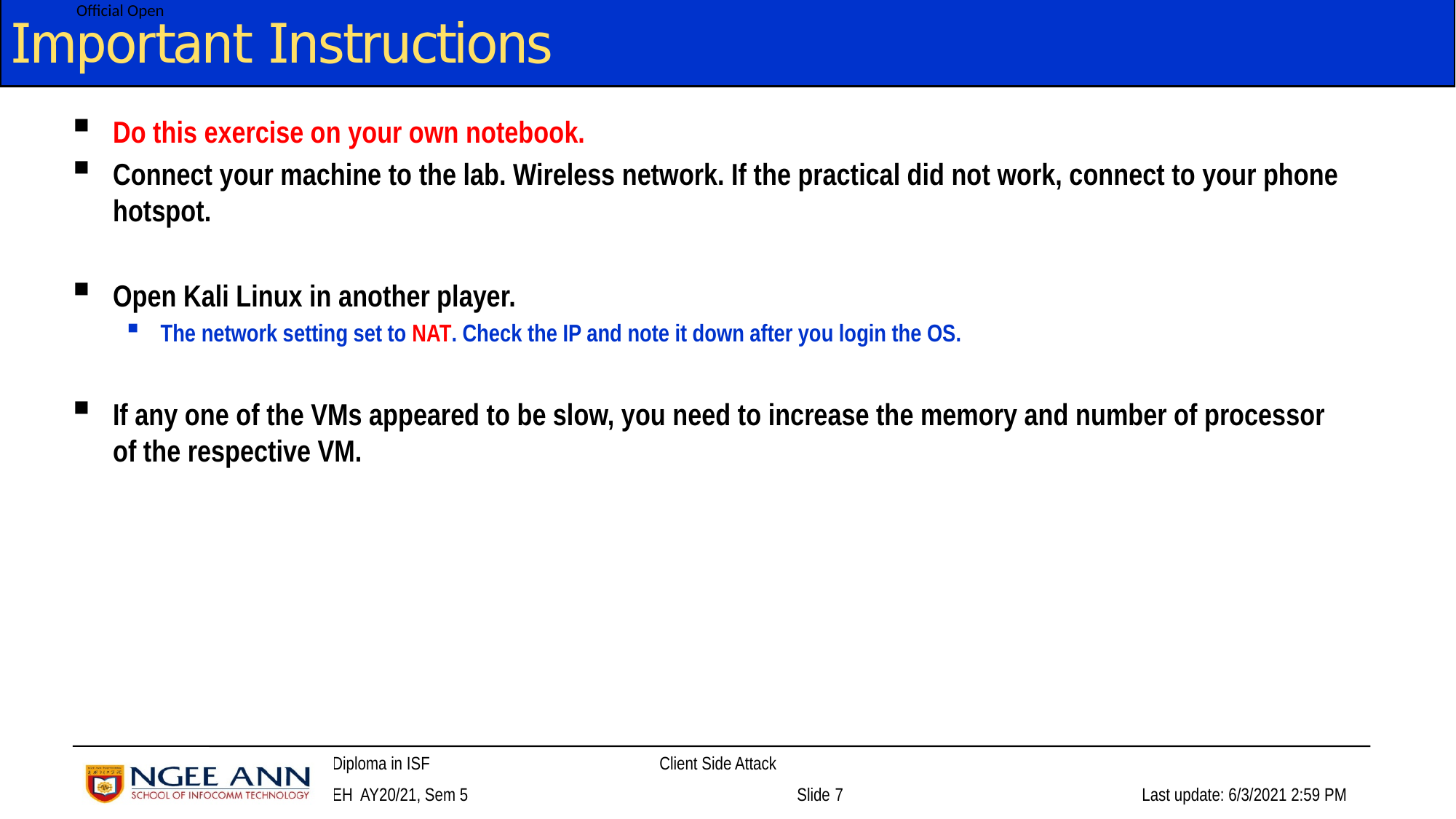

# Important Instructions
Do this exercise on your own notebook.
Connect your machine to the lab. Wireless network. If the practical did not work, connect to your phone hotspot.

Open Kali Linux in another player.
The network setting set to NAT. Check the IP and note it down after you login the OS.

If any one of the VMs appeared to be slow, you need to increase the memory and number of processor of the respective VM.